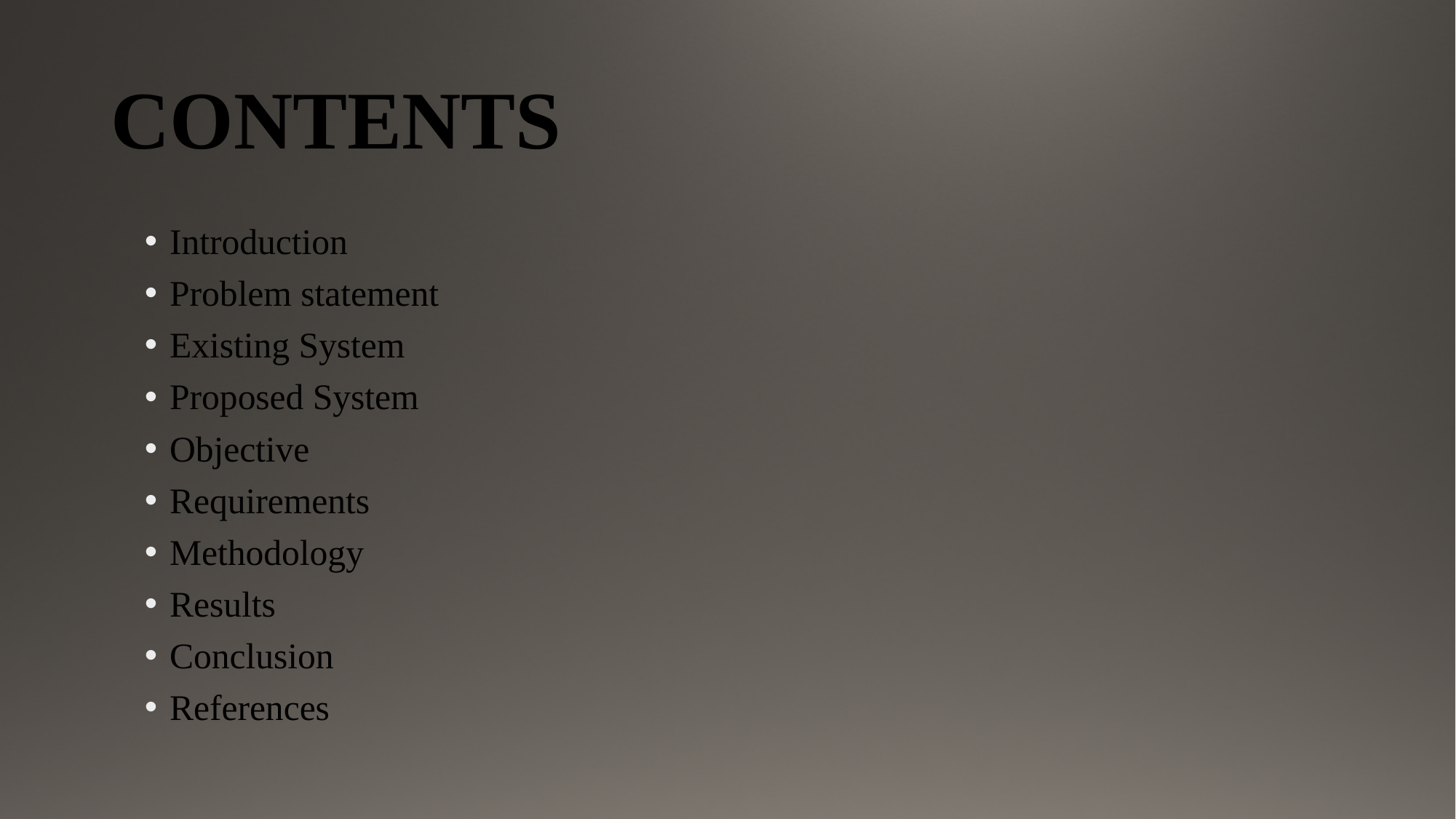

# CONTENTS
Introduction
Problem statement
Existing System
Proposed System
Objective
Requirements
Methodology
Results
Conclusion
References